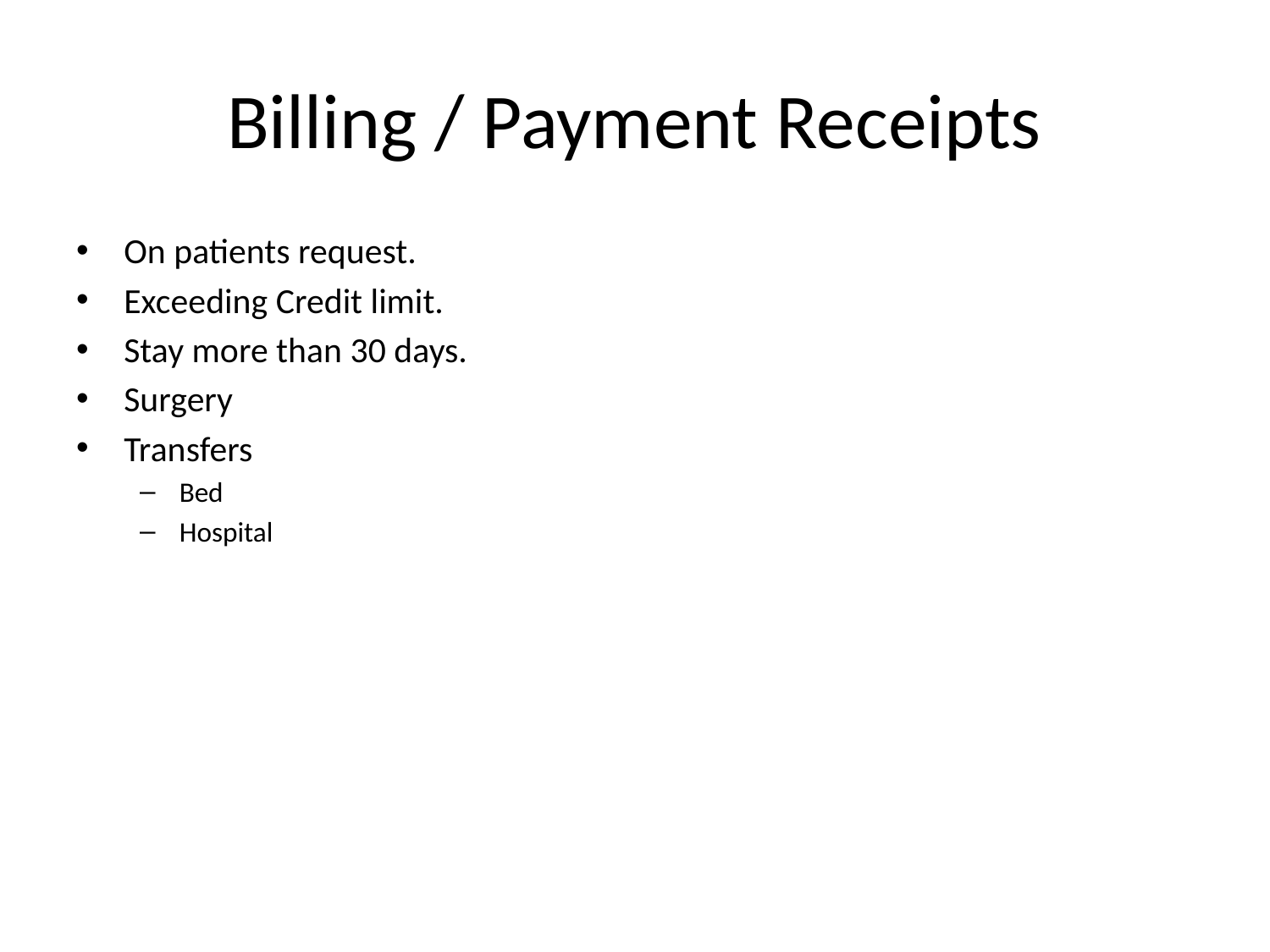

# Billing / Payment Receipts
On patients request.
Exceeding Credit limit.
Stay more than 30 days.
Surgery
Transfers
Bed
Hospital